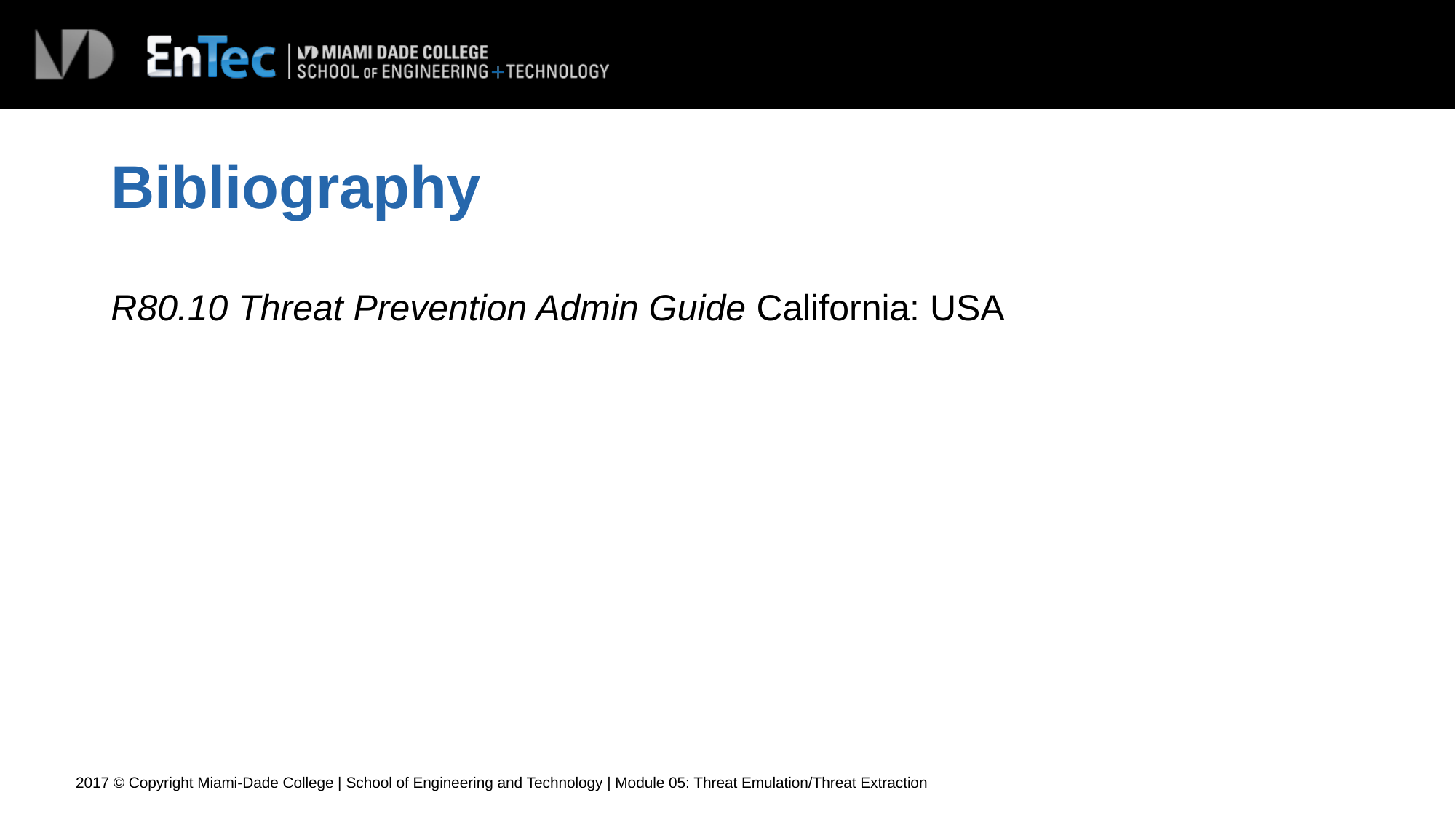

# Bibliography
R80.10 Threat Prevention Admin Guide California: USA